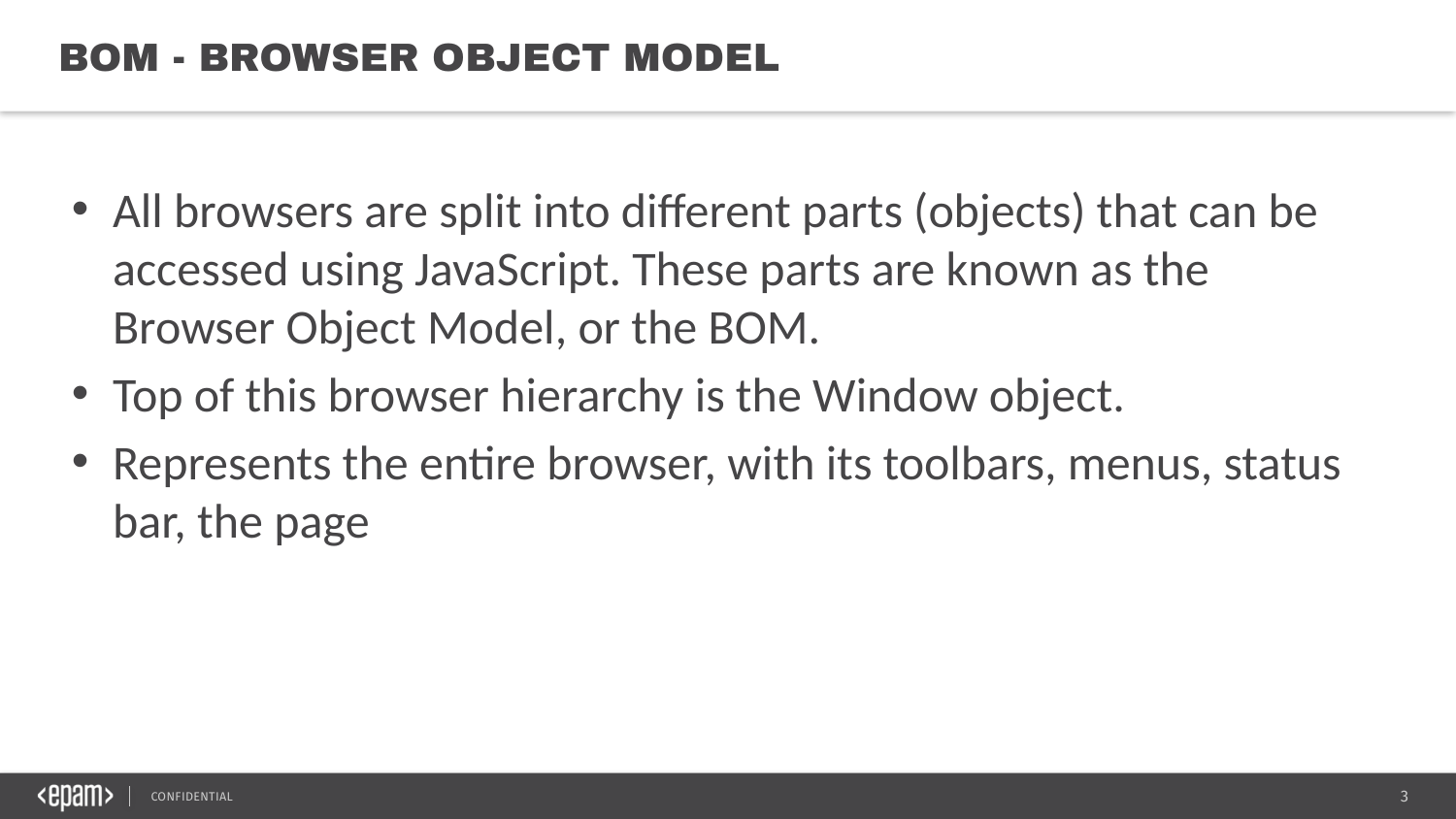

BOM - Browser Object Model
All browsers are split into different parts (objects) that can be accessed using JavaScript. These parts are known as the Browser Object Model, or the BOM.
Top of this browser hierarchy is the Window object.
Represents the entire browser, with its toolbars, menus, status bar, the page